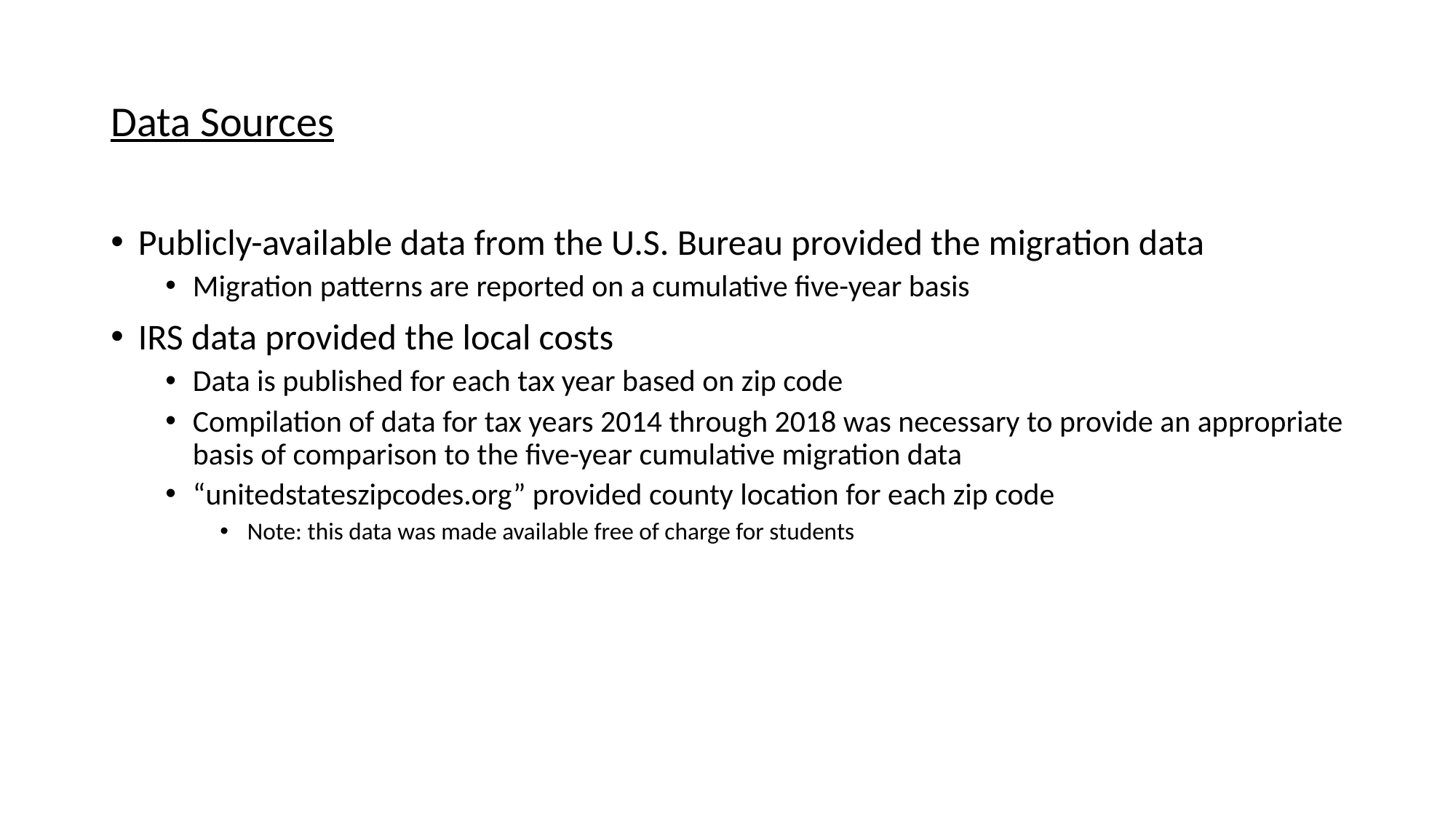

# Data Sources
Publicly-available data from the U.S. Bureau provided the migration data
Migration patterns are reported on a cumulative five-year basis
IRS data provided the local costs
Data is published for each tax year based on zip code
Compilation of data for tax years 2014 through 2018 was necessary to provide an appropriate basis of comparison to the five-year cumulative migration data
“unitedstateszipcodes.org” provided county location for each zip code
Note: this data was made available free of charge for students